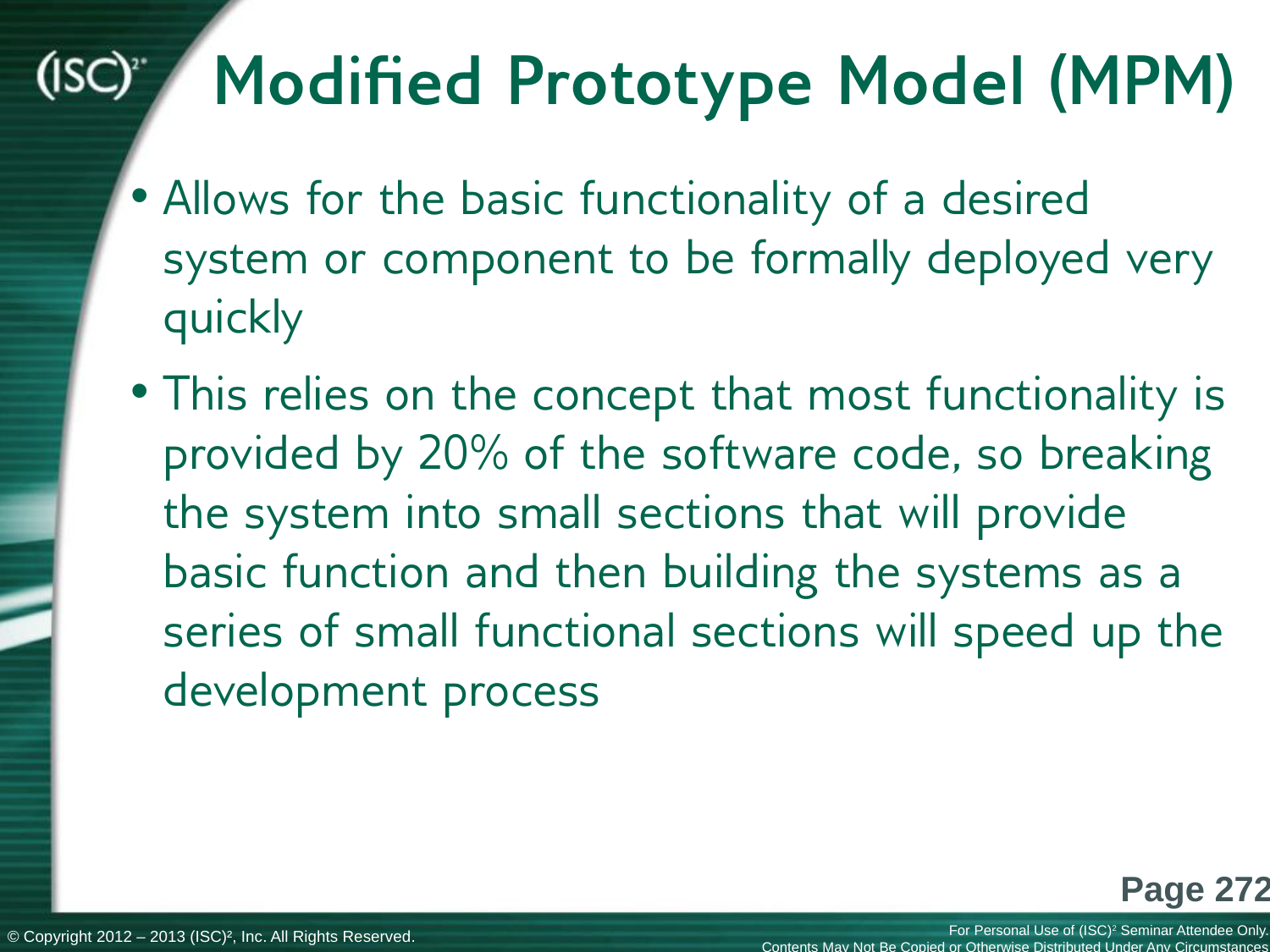

# Modified Prototype Model (MPM)
Allows for the basic functionality of a desired system or component to be formally deployed very quickly
This relies on the concept that most functionality is provided by 20% of the software code, so breaking the system into small sections that will provide basic function and then building the systems as a series of small functional sections will speed up the development process
Page 272